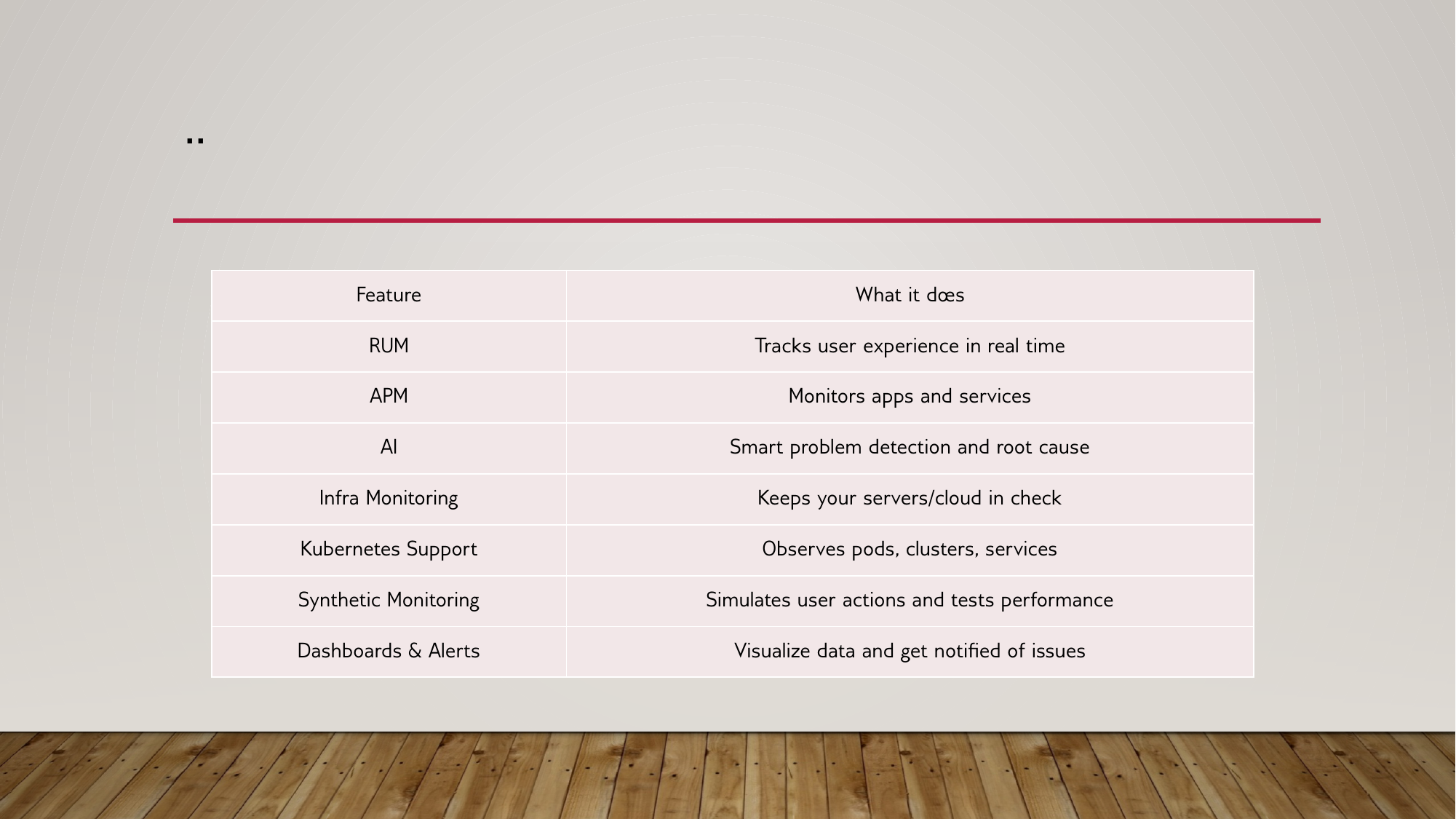

# ..
| Feature | What it does |
| --- | --- |
| RUM | Tracks user experience in real time |
| APM | Monitors apps and services |
| AI | Smart problem detection and root cause |
| Infra Monitoring | Keeps your servers/cloud in check |
| Kubernetes Support | Observes pods, clusters, services |
| Synthetic Monitoring | Simulates user actions and tests performance |
| Dashboards & Alerts | Visualize data and get notified of issues |